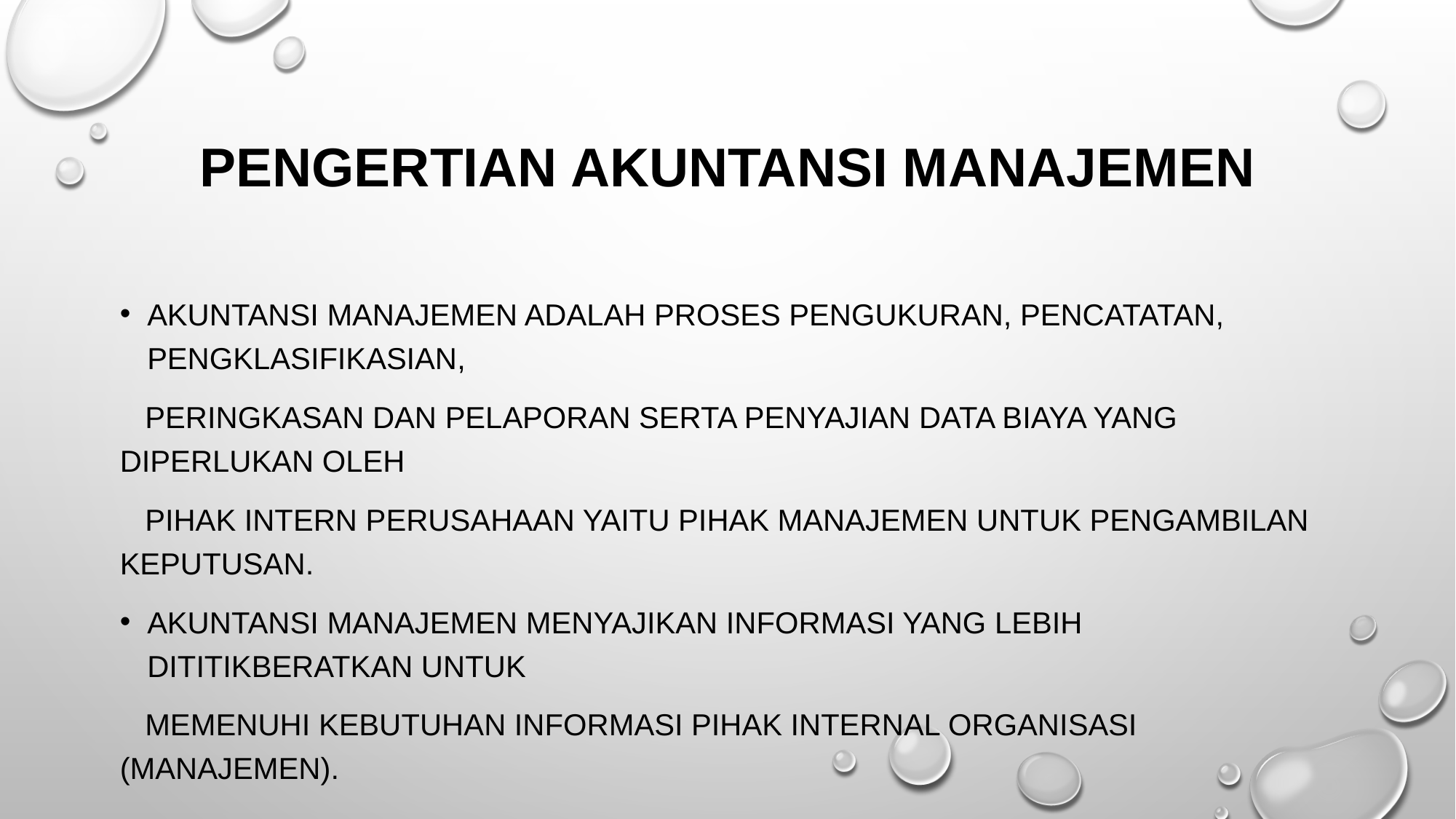

# Pengertian Akuntansi Manajemen
Akuntansi manajemen adalah proses pengukuran, pencatatan, pengklasifikasian,
   peringkasan dan pelaporan serta penyajian data biaya yang diperlukan oleh
   pihak intern perusahaan yaitu pihak manajemen untuk pengambilan keputusan.
Akuntansi manajemen menyajikan informasi yang lebih dititikberatkan untuk
   memenuhi kebutuhan informasi pihak internal organisasi (manajemen).